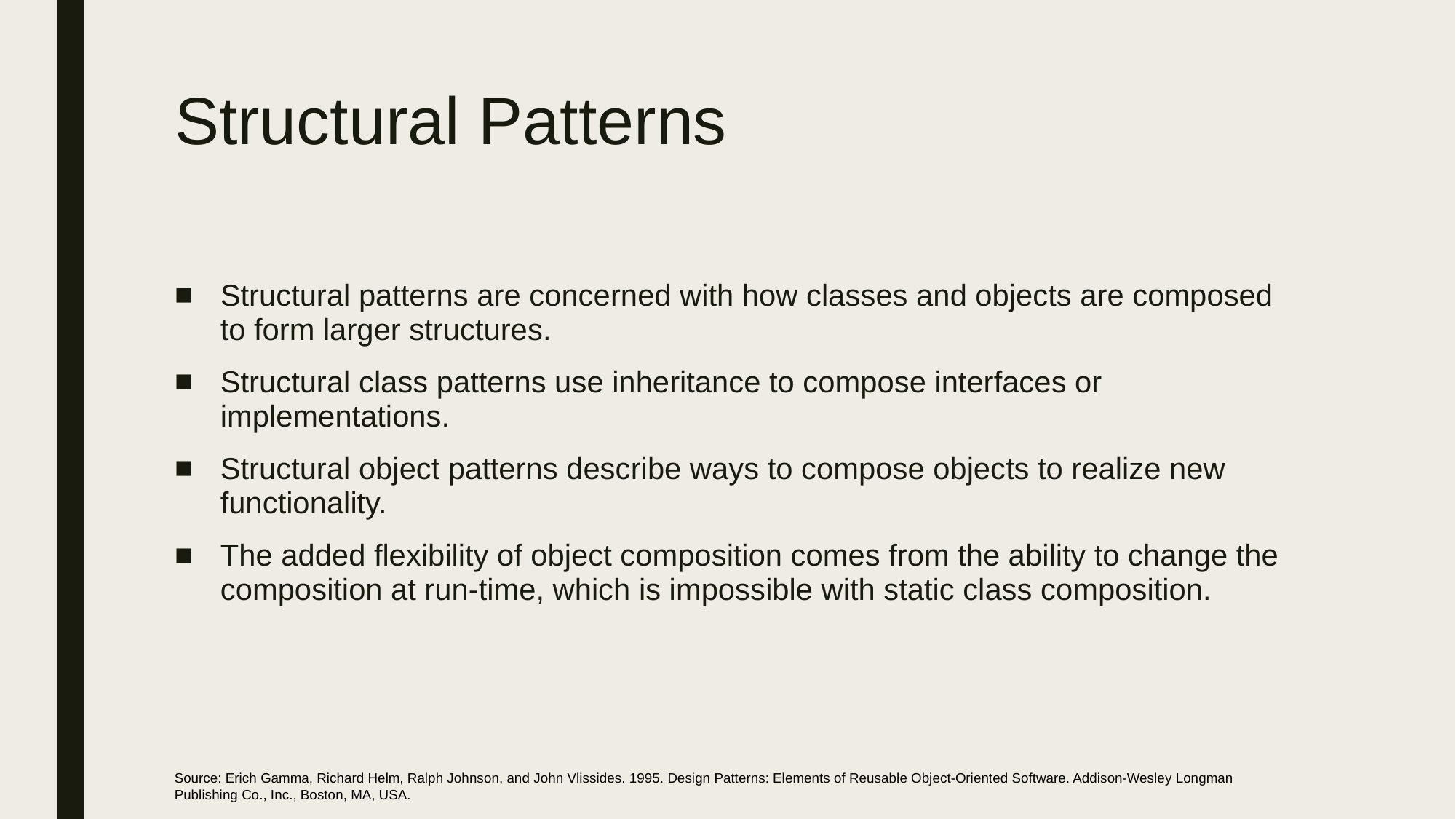

# Structural Patterns
Structural patterns are concerned with how classes and objects are composed to form larger structures.
Structural class patterns use inheritance to compose interfaces or implementations.
Structural object patterns describe ways to compose objects to realize new functionality.
The added flexibility of object composition comes from the ability to change the composition at run-time, which is impossible with static class composition.
Source: Erich Gamma, Richard Helm, Ralph Johnson, and John Vlissides. 1995. Design Patterns: Elements of Reusable Object-Oriented Software. Addison-Wesley Longman Publishing Co., Inc., Boston, MA, USA.